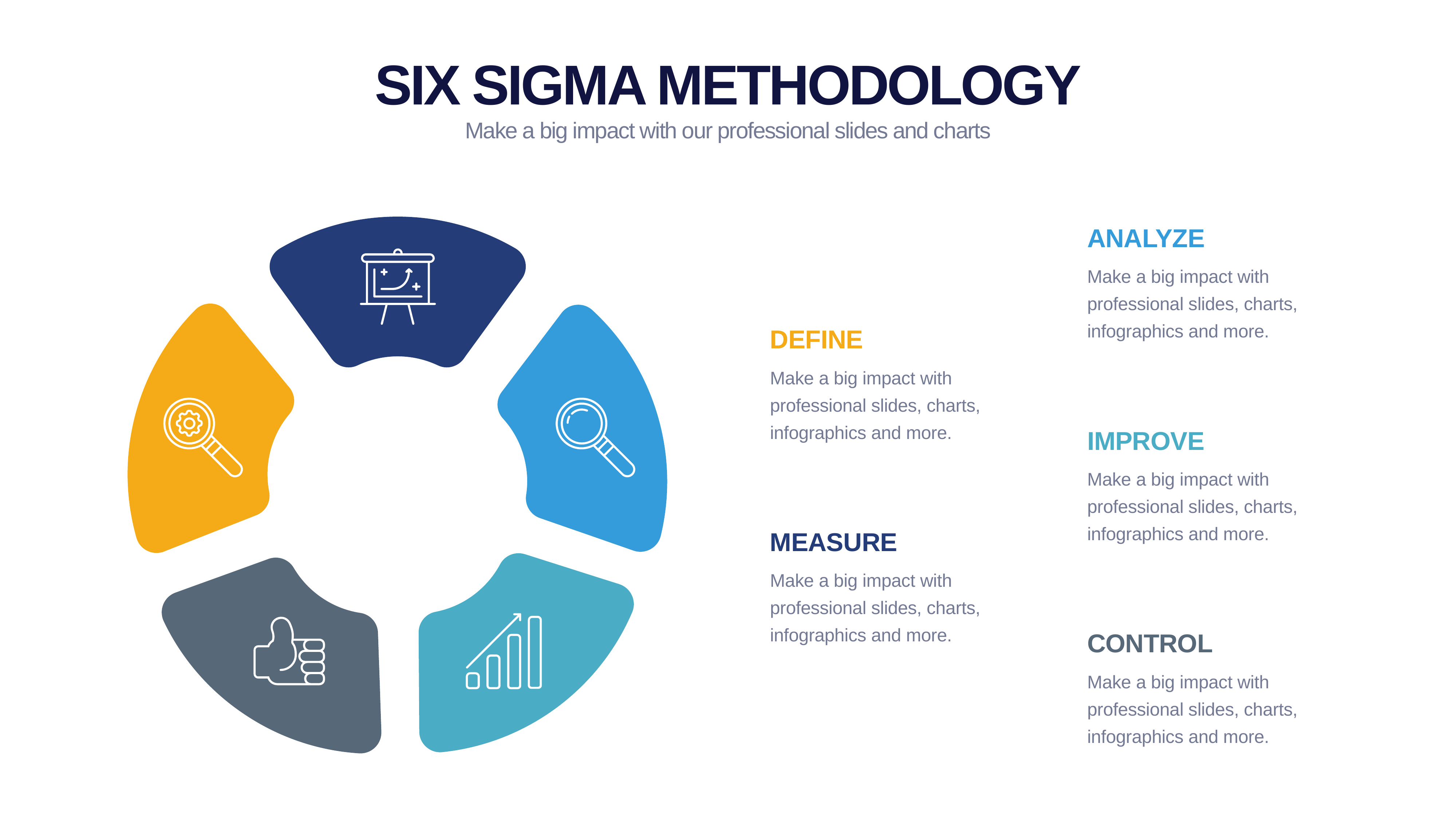

SIX SIGMA METHODOLOGY
Make a big impact with our professional slides and charts

ANALYZE

Make a big impact with professional slides, charts, infographics and more.

DEFINE
Make a big impact with professional slides, charts, infographics and more.

IMPROVE
Make a big impact with professional slides, charts, infographics and more.
MEASURE

Make a big impact with professional slides, charts, infographics and more.

CONTROL
Make a big impact with professional slides, charts, infographics and more.